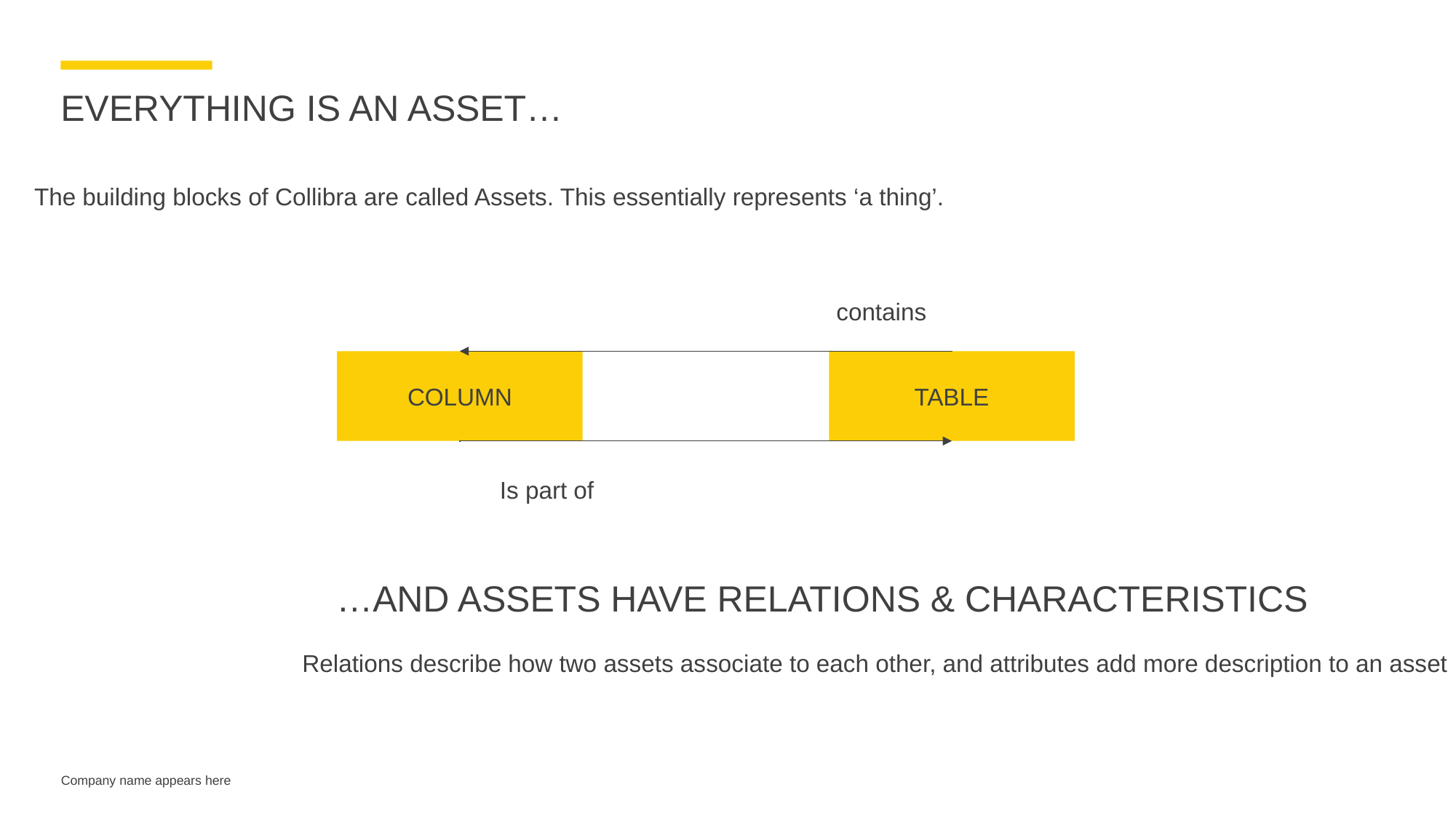

# EVERYTHING IS AN ASSET…
The building blocks of Collibra are called Assets. This essentially represents ‘a thing’.
contains
COLUMN
TABLE
Is part of
…AND ASSETS HAVE RELATIONS & CHARACTERISTICS
Relations describe how two assets associate to each other, and attributes add more description to an asset